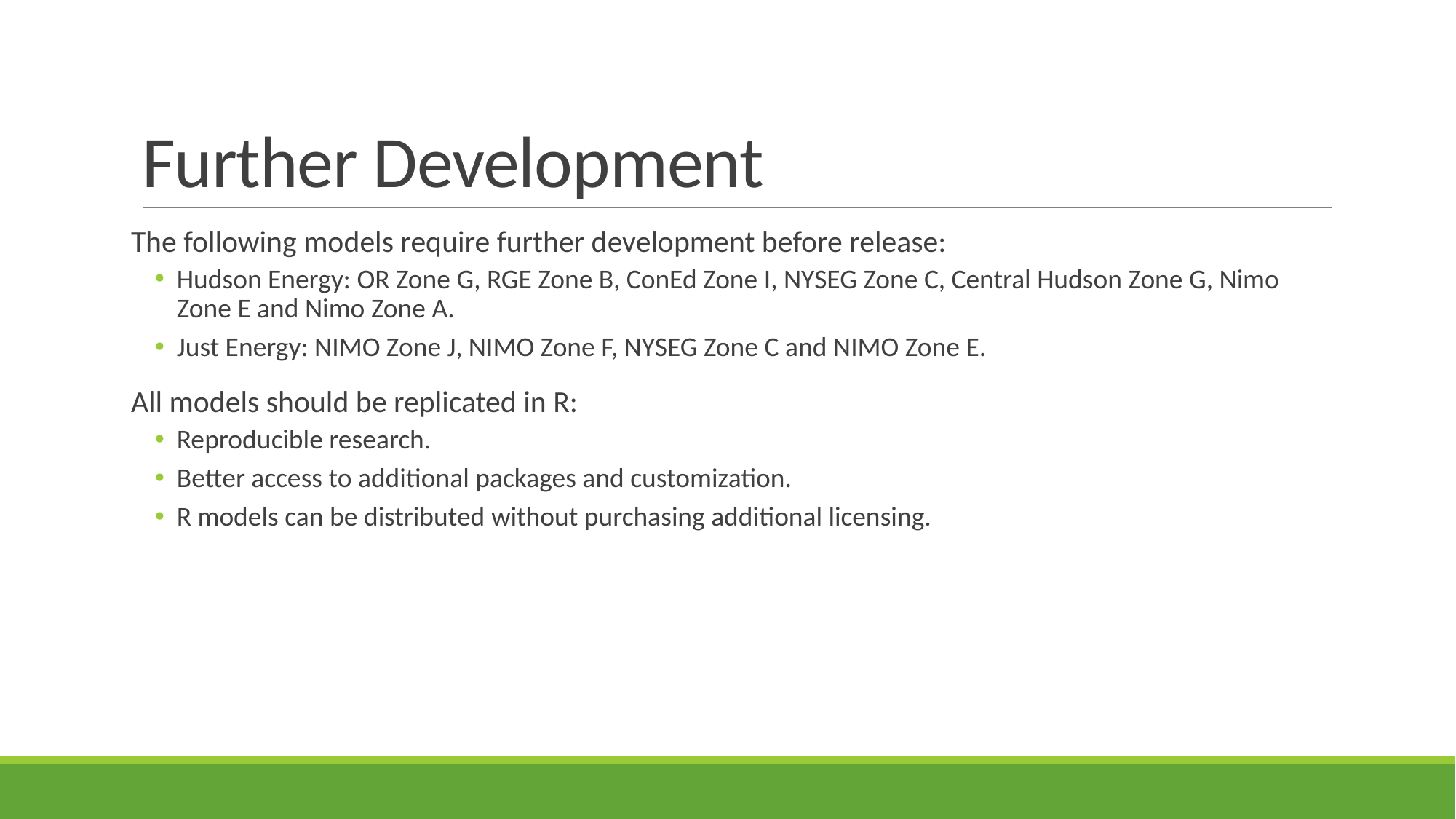

# Further Development
The following models require further development before release:
Hudson Energy: OR Zone G, RGE Zone B, ConEd Zone I, NYSEG Zone C, Central Hudson Zone G, Nimo Zone E and Nimo Zone A.
Just Energy: NIMO Zone J, NIMO Zone F, NYSEG Zone C and NIMO Zone E.
All models should be replicated in R:
Reproducible research.
Better access to additional packages and customization.
R models can be distributed without purchasing additional licensing.